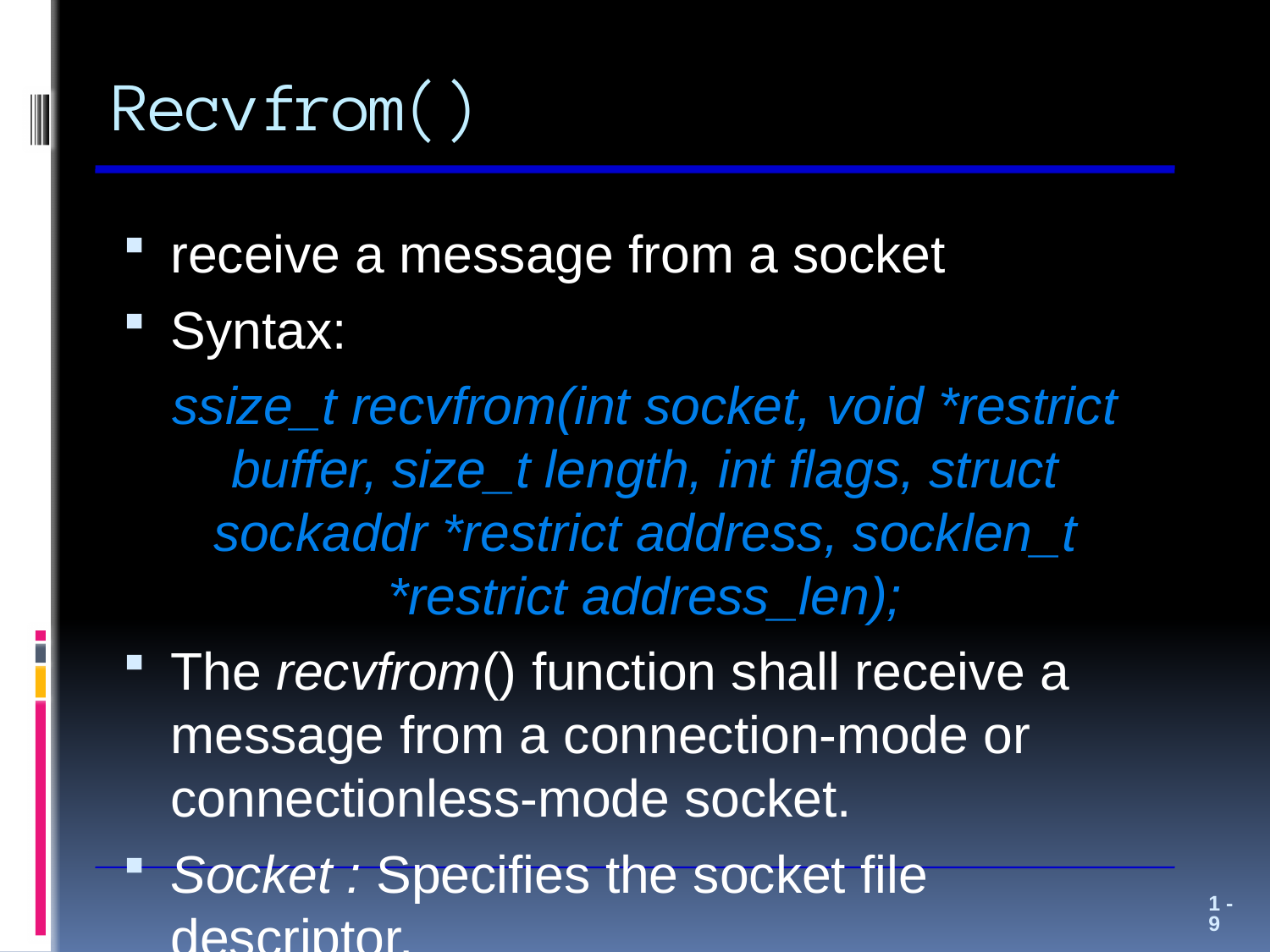

# Recvfrom()
receive a message from a socket
Syntax:
ssize_t recvfrom(int socket, void *restrict buffer, size_t length, int flags, struct sockaddr *restrict address, socklen_t *restrict address_len);
The recvfrom() function shall receive a message from a connection-mode or connectionless-mode socket.
Socket : Specifies the socket file descriptor.

1 - 9